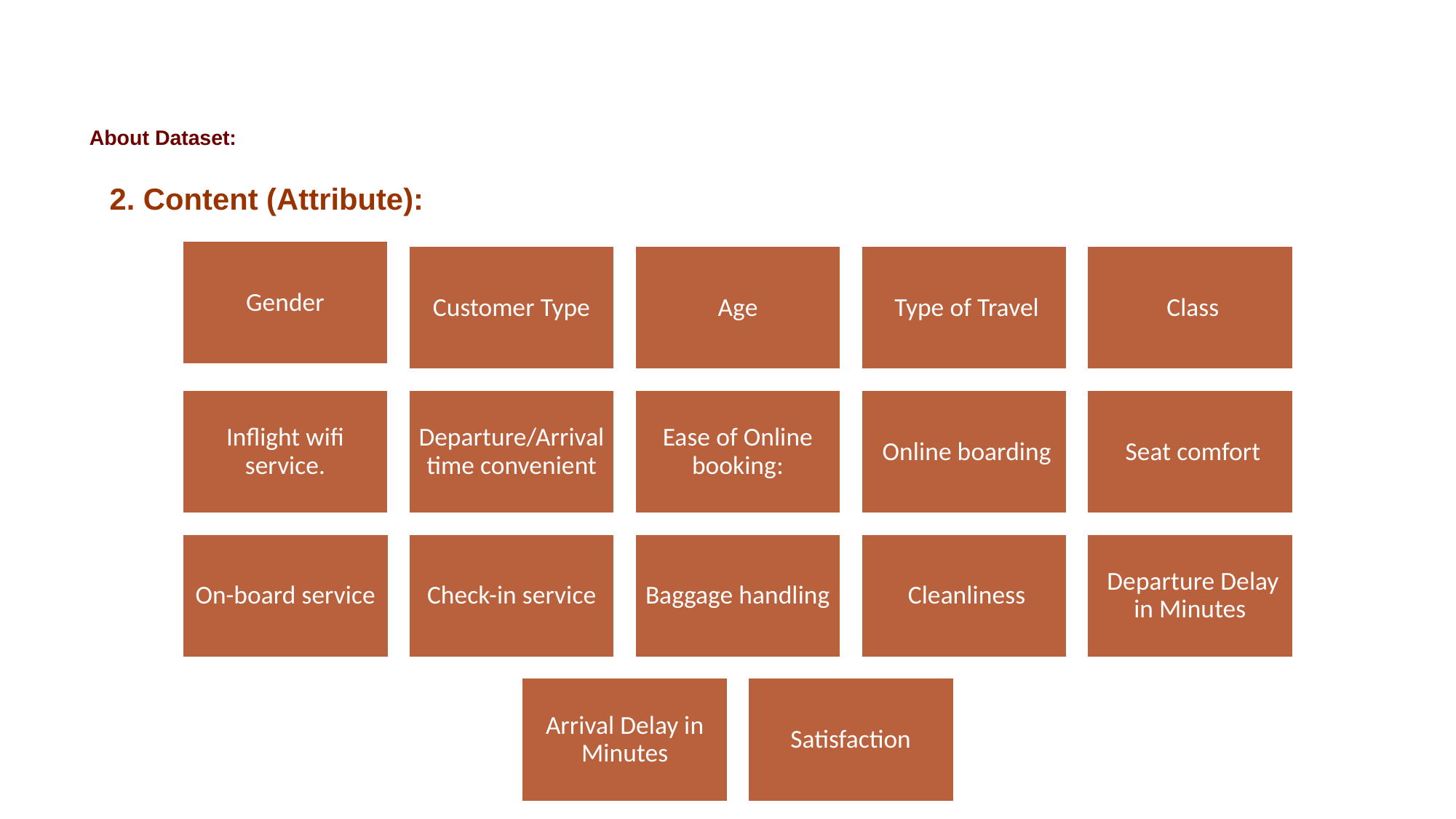

# About Dataset:
2. Content (Attribute):
Gender
Customer Type
Age
 Type of Travel
 Class
Inflight wifi service.
Departure/Arrival time convenient
Ease of Online booking:
 Online boarding
 Seat comfort
On-board service
Check-in service
Baggage handling
 Cleanliness
 Departure Delay in Minutes
Arrival Delay in Minutes
Satisfaction